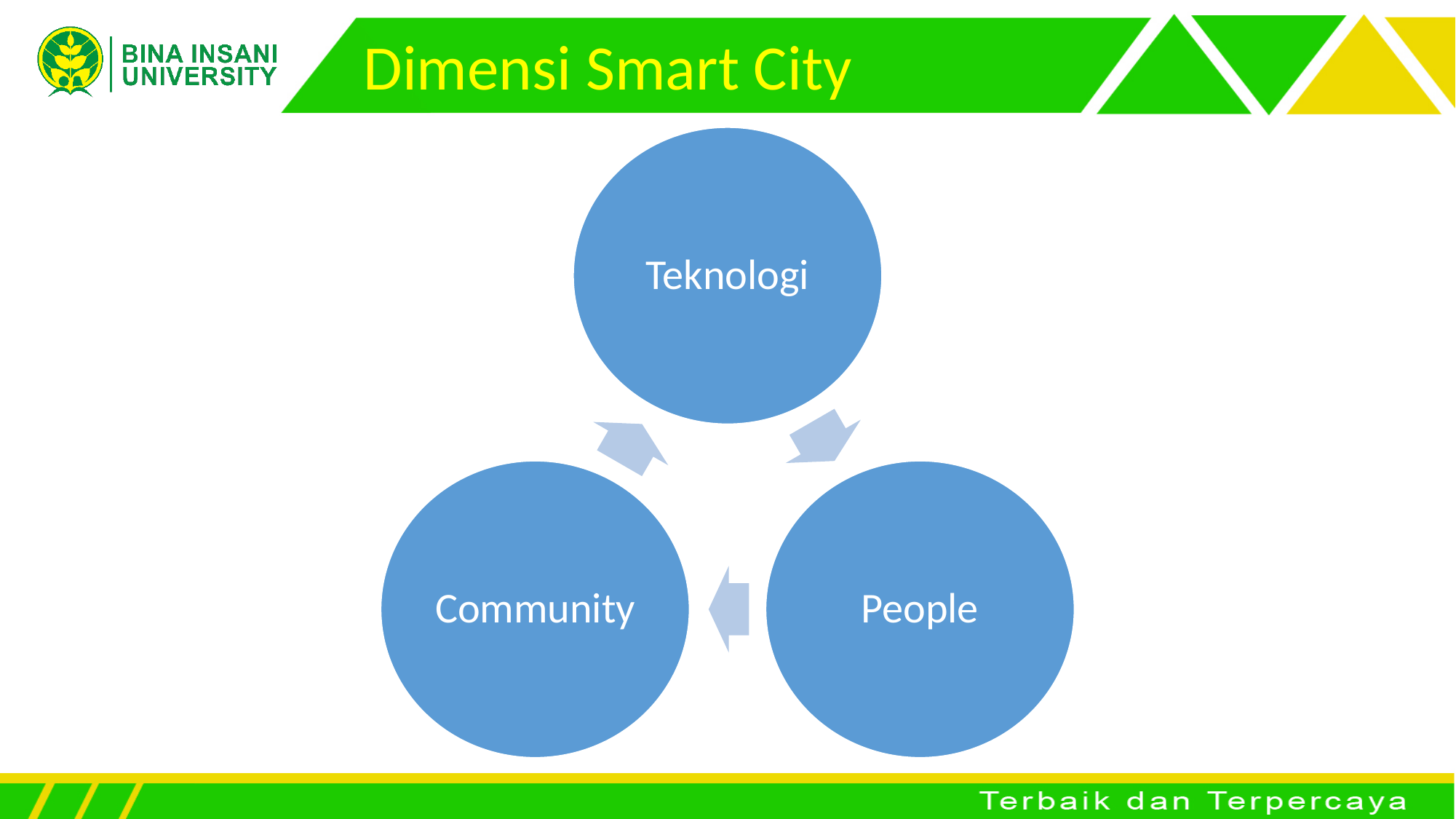

# Dimensi Smart City
Teknologi

People

Community